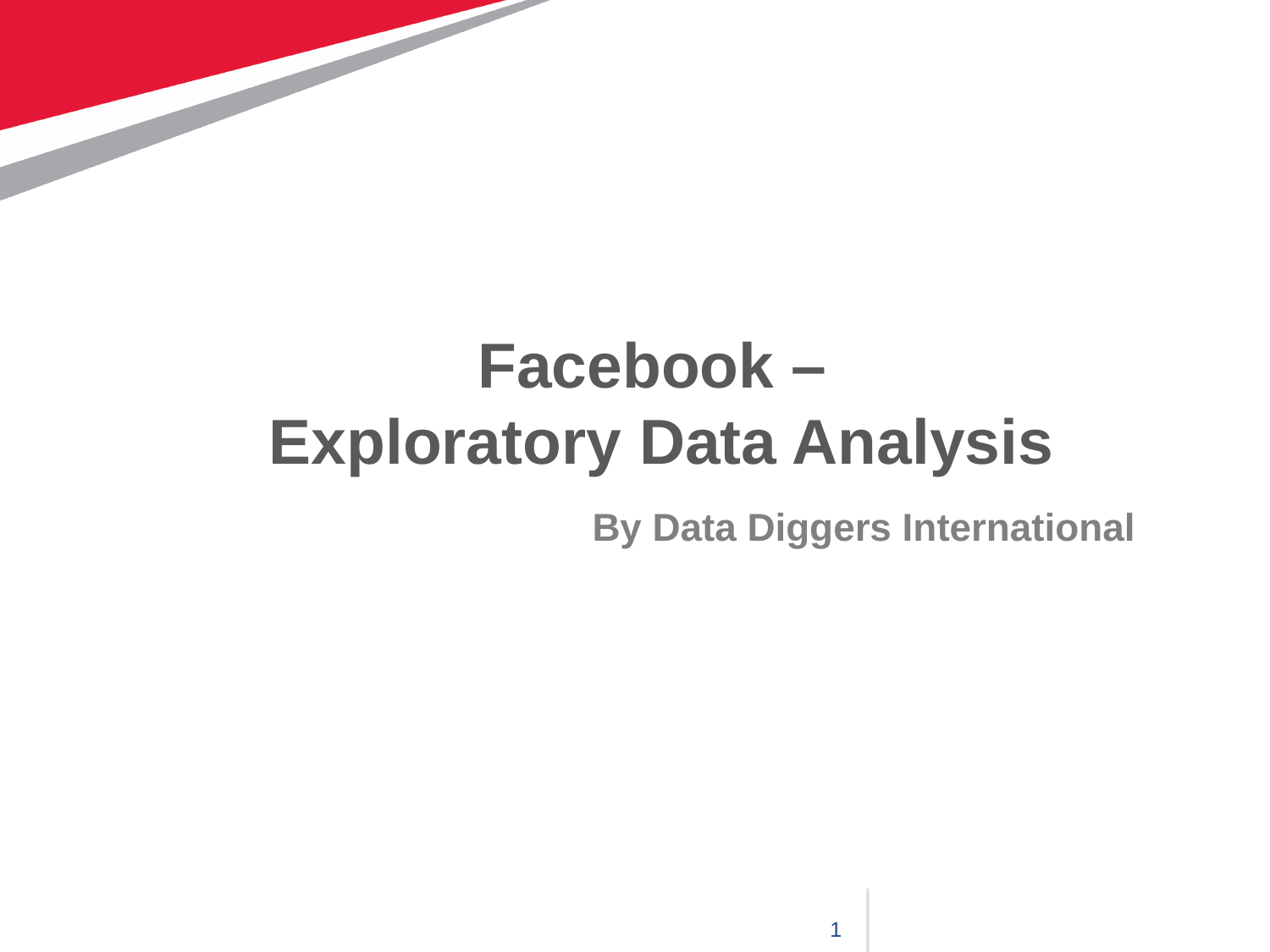

# Facebook – Exploratory Data Analysis
By Data Diggers International